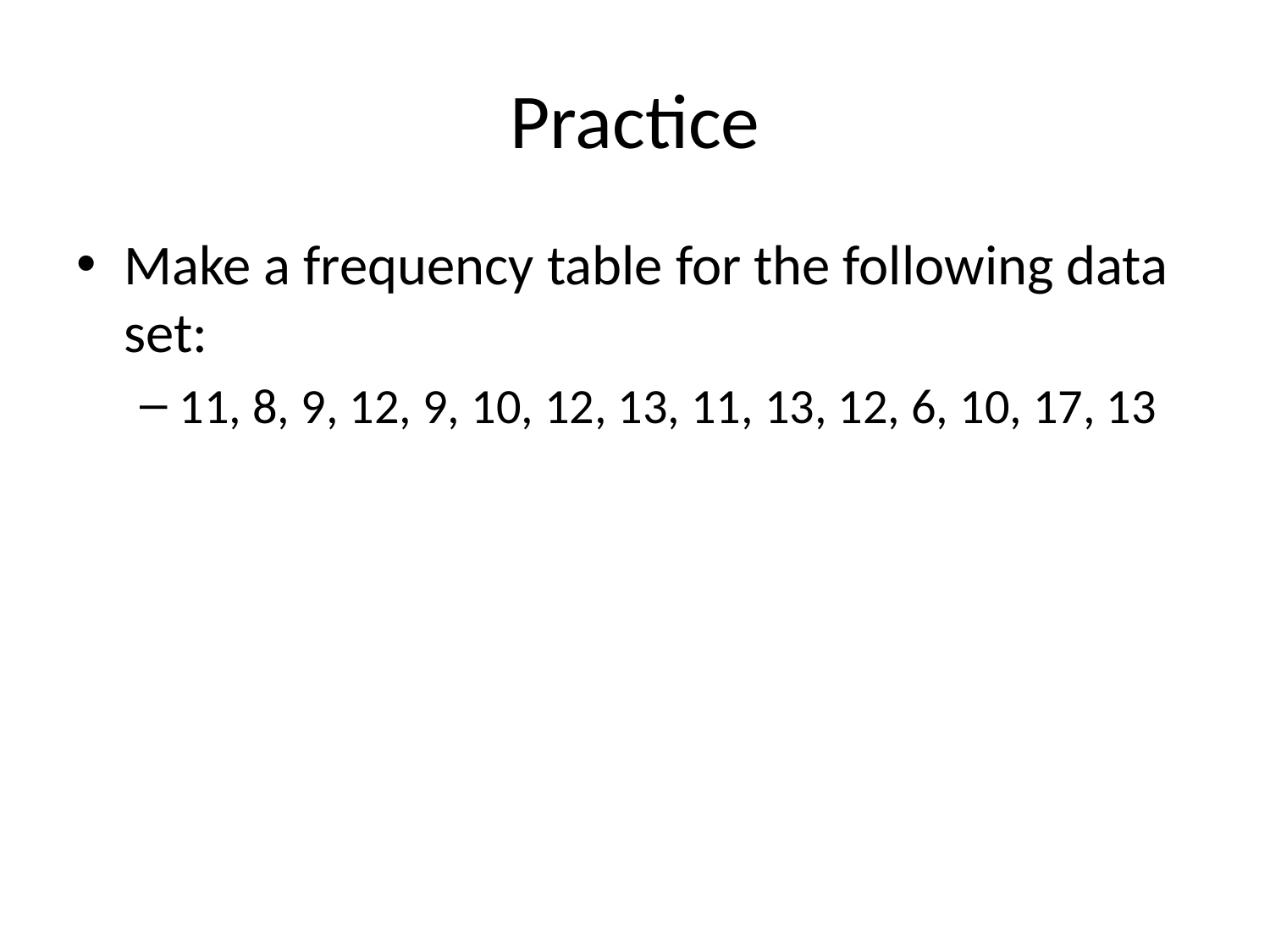

# Practice
Make a frequency table for the following data set:
11, 8, 9, 12, 9, 10, 12, 13, 11, 13, 12, 6, 10, 17, 13